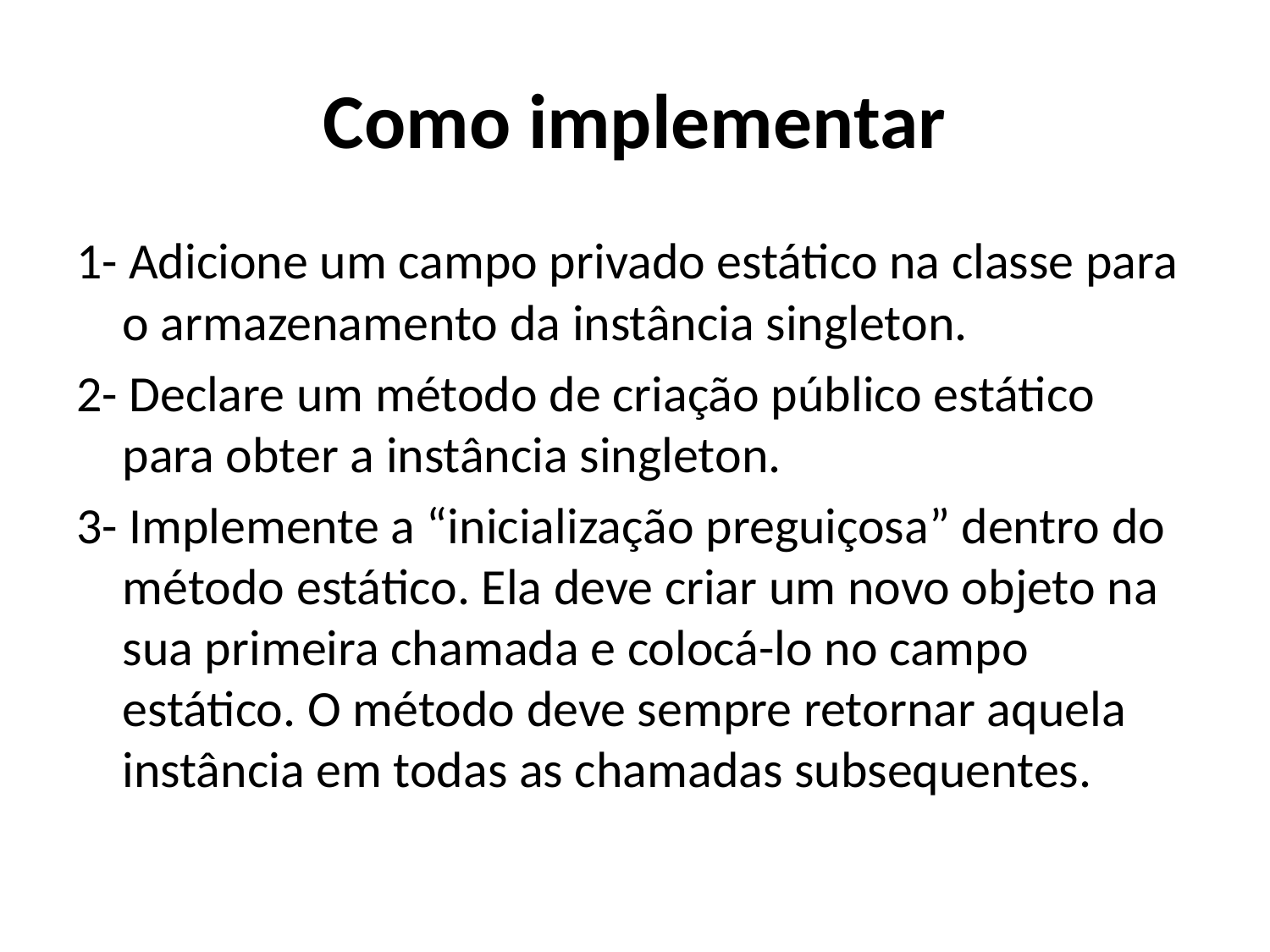

# Como implementar
1- Adicione um campo privado estático na classe para o armazenamento da instância singleton.
2- Declare um método de criação público estático para obter a instância singleton.
3- Implemente a “inicialização preguiçosa” dentro do método estático. Ela deve criar um novo objeto na sua primeira chamada e colocá-lo no campo estático. O método deve sempre retornar aquela instância em todas as chamadas subsequentes.